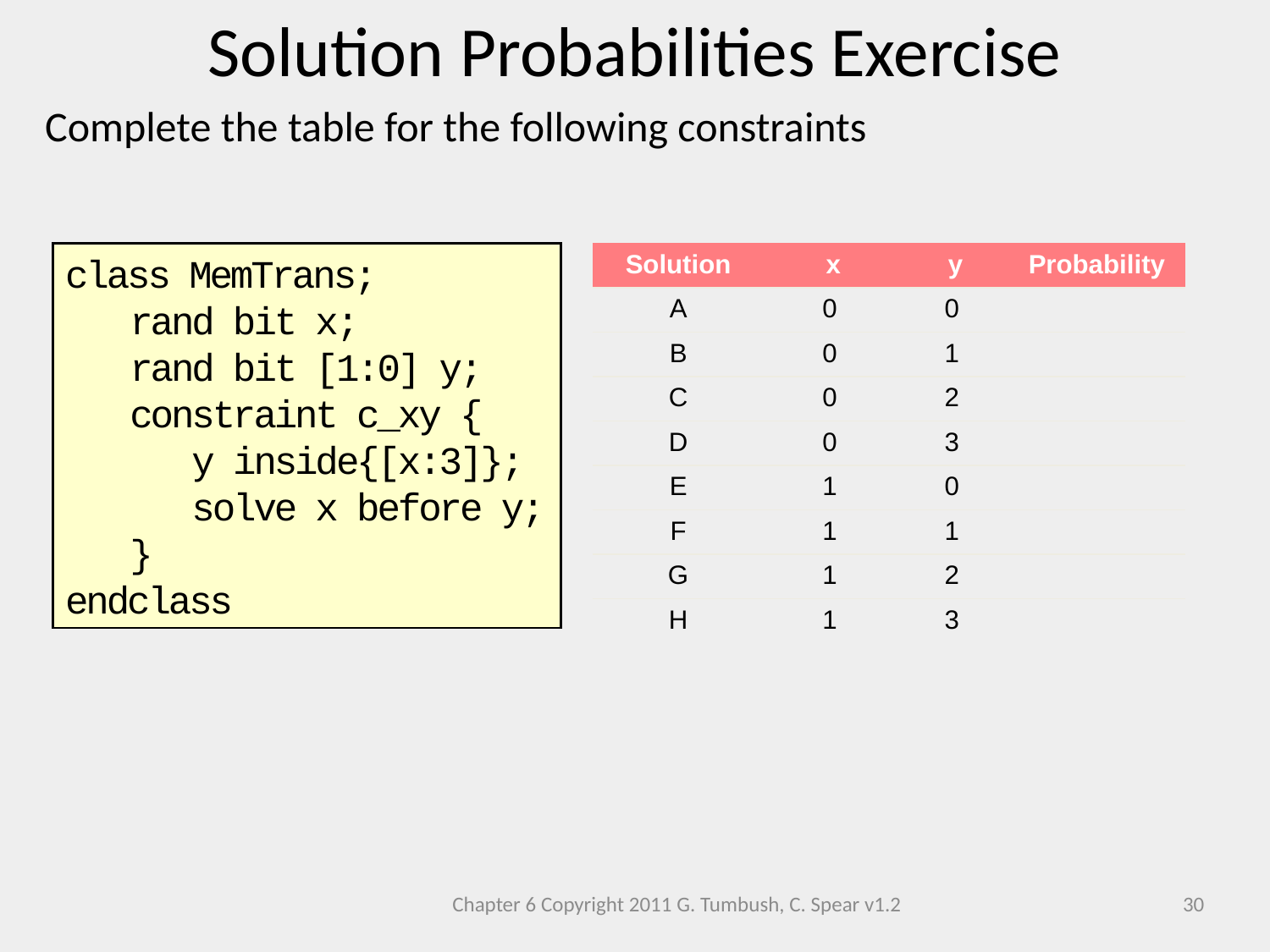

Solution Probabilities Exercise
Complete the table for the following constraints
class MemTrans;
   rand bit x;
   rand bit [1:0] y;
   constraint c_xy {
      y inside{[x:3]};
      solve x before y;
   }
endclass
| Solution | x | y | Probability |
| --- | --- | --- | --- |
| A | 0 | 0 |  |
| B | 0 | 1 |  |
| C | 0 | 2 |  |
| D | 0 | 3 |  |
| E | 1 | 0 |  |
| F | 1 | 1 |  |
| G | 1 | 2 |  |
| H | 1 | 3 |  |
Chapter 6 Copyright 2011 G. Tumbush, C. Spear v1.2
30